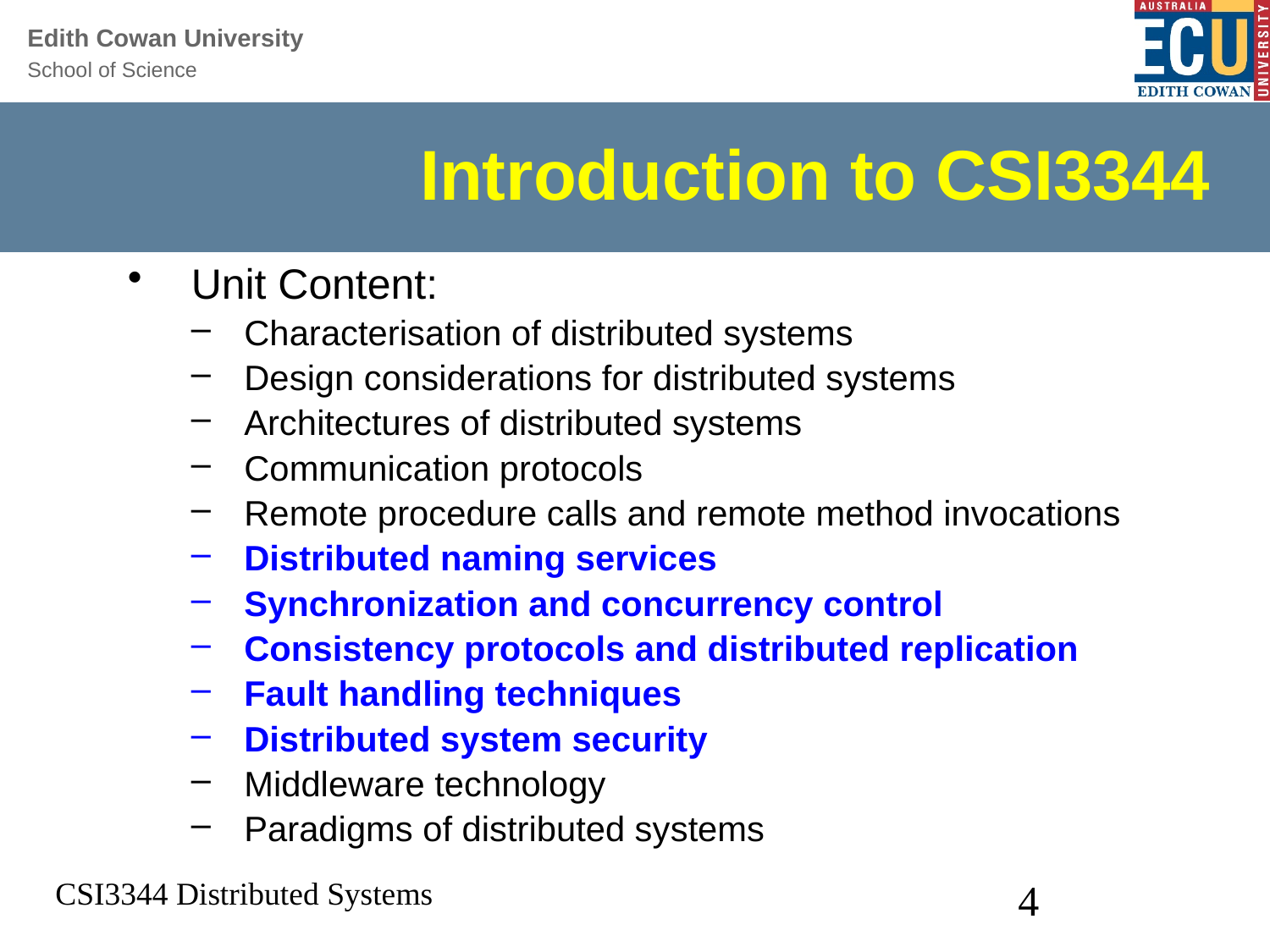

# Introduction to CSI3344
Unit Content:
Characterisation of distributed systems
Design considerations for distributed systems
Architectures of distributed systems
Communication protocols
Remote procedure calls and remote method invocations
Distributed naming services
Synchronization and concurrency control
Consistency protocols and distributed replication
Fault handling techniques
Distributed system security
Middleware technology
Paradigms of distributed systems
CSI3344 Distributed Systems

4